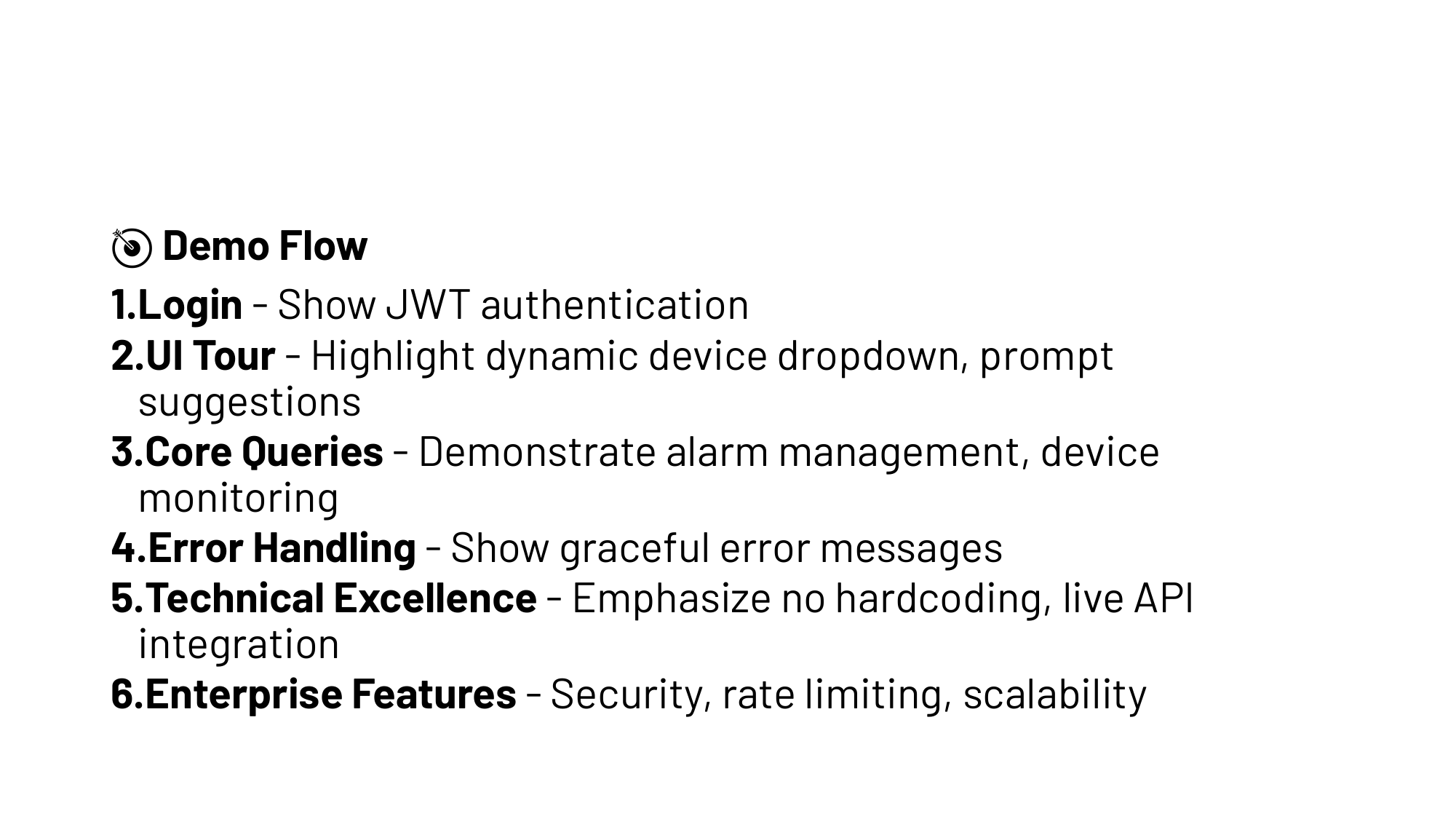

#
🎯 Demo Flow
Login - Show JWT authentication
UI Tour - Highlight dynamic device dropdown, prompt suggestions
Core Queries - Demonstrate alarm management, device monitoring
Error Handling - Show graceful error messages
Technical Excellence - Emphasize no hardcoding, live API integration
Enterprise Features - Security, rate limiting, scalability